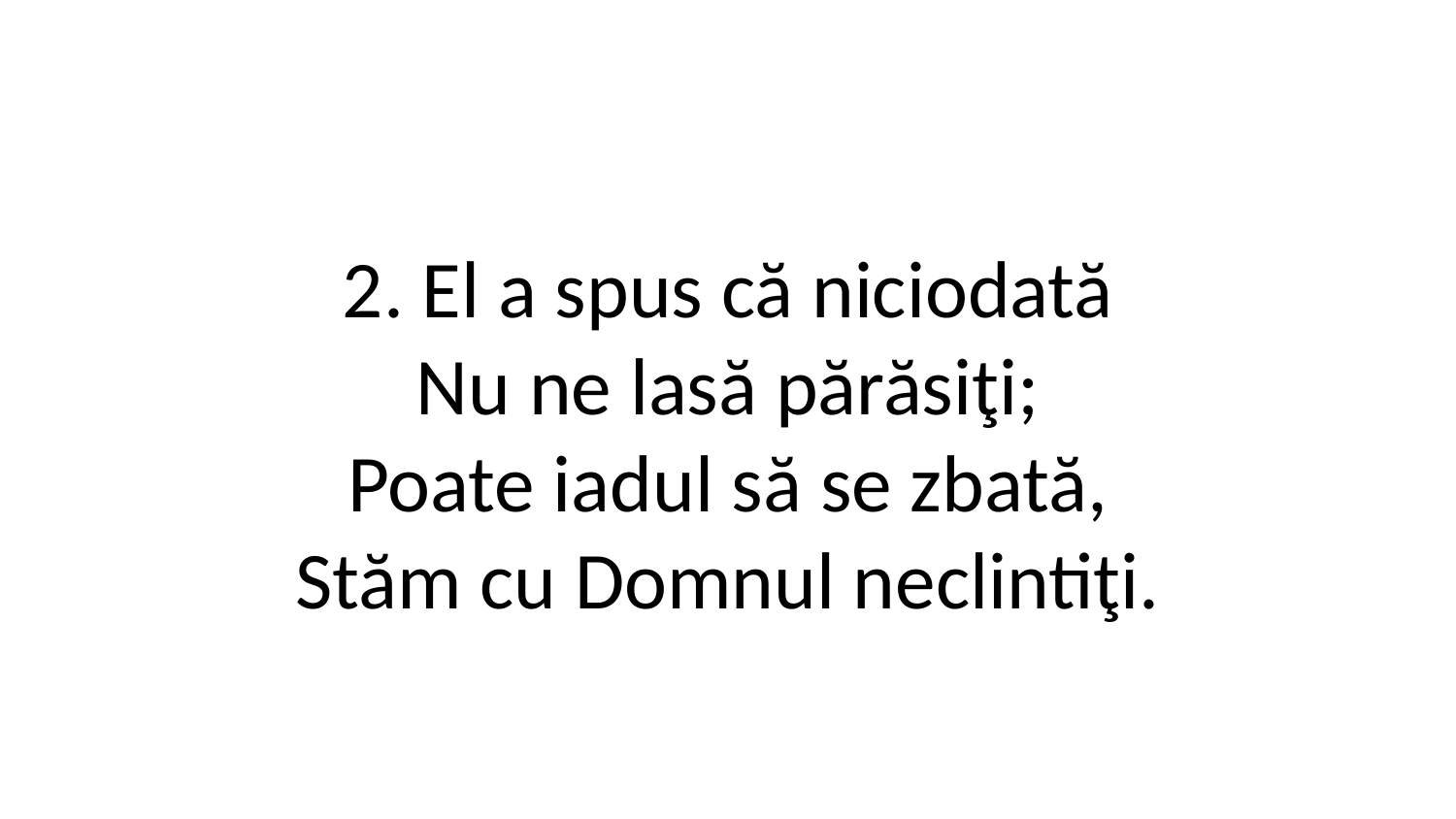

2. El a spus că niciodată
Nu ne lasă părăsiţi;
Poate iadul să se zbată,
Stăm cu Domnul neclintiţi.